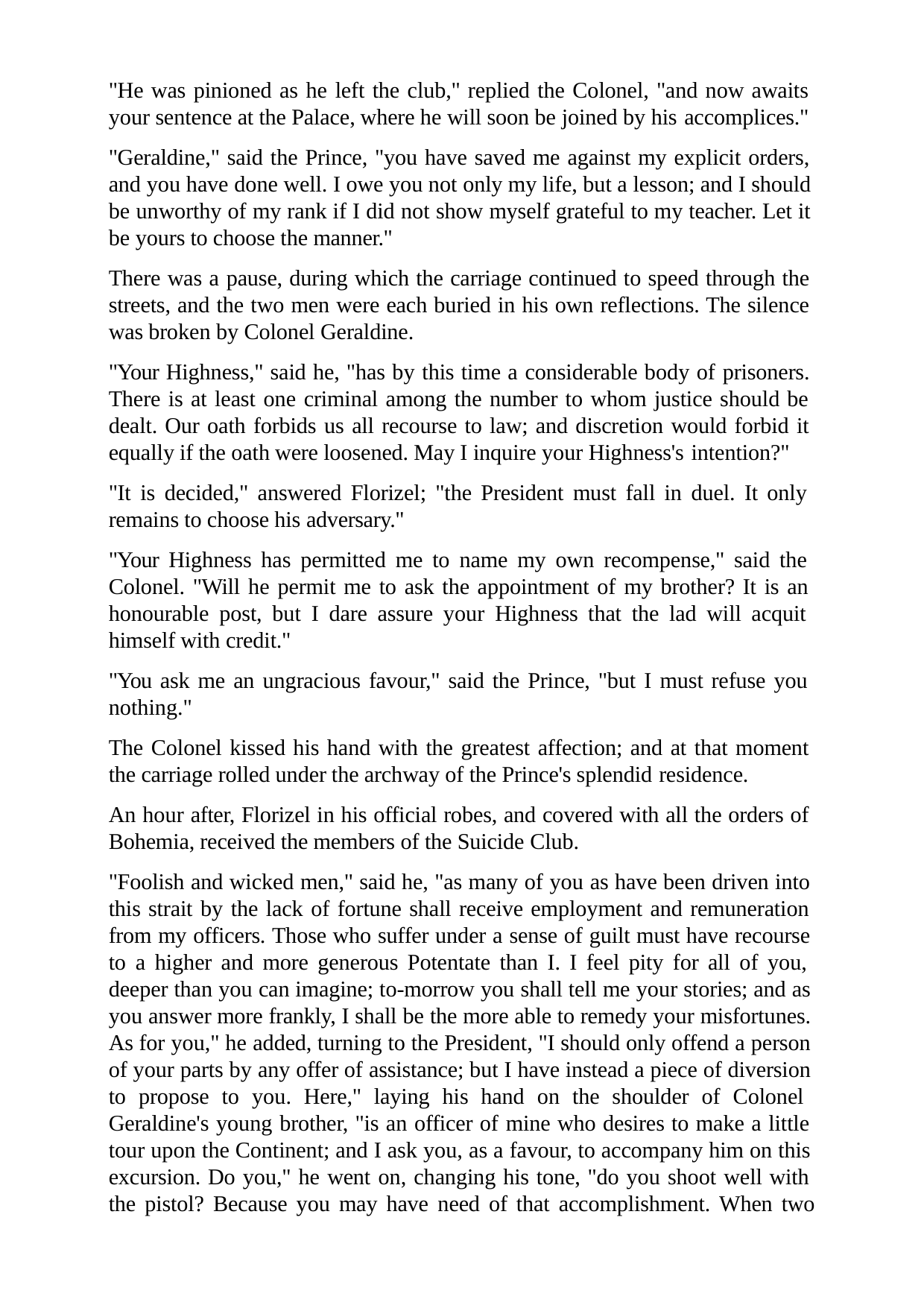

"He was pinioned as he left the club," replied the Colonel, "and now awaits  your sentence at the Palace, where he will soon be joined by his accomplices."
"Geraldine," said the Prince, "you have saved me against my explicit orders,  and you have done well. I owe you not only my life, but a lesson; and I should  be unworthy of my rank if I did not show myself grateful to my teacher. Let it  be yours to choose the manner."
There was a pause, during which the carriage continued to speed through the  streets, and the two men were each buried in his own reflections. The silence  was broken by Colonel Geraldine.
"Your Highness," said he, "has by this time a considerable body of prisoners.  There is at least one criminal among the number to whom justice should be  dealt. Our oath forbids us all recourse to law; and discretion would forbid it  equally if the oath were loosened. May I inquire your Highness's intention?"
"It is decided," answered Florizel; "the President must fall in duel. It only  remains to choose his adversary."
"Your Highness has permitted me to name my own recompense," said the  Colonel. "Will he permit me to ask the appointment of my brother? It is an  honourable post, but I dare assure your Highness that the lad will acquit  himself with credit."
"You ask me an ungracious favour," said the Prince, "but I must refuse you  nothing."
The Colonel kissed his hand with the greatest affection; and at that moment  the carriage rolled under the archway of the Prince's splendid residence.
An hour after, Florizel in his official robes, and covered with all the orders of  Bohemia, received the members of the Suicide Club.
"Foolish and wicked men," said he, "as many of you as have been driven into  this strait by the lack of fortune shall receive employment and remuneration  from my officers. Those who suffer under a sense of guilt must have recourse  to a higher and more generous Potentate than I. I feel pity for all of you,  deeper than you can imagine; to-morrow you shall tell me your stories; and as  you answer more frankly, I shall be the more able to remedy your misfortunes.  As for you," he added, turning to the President, "I should only offend a person  of your parts by any offer of assistance; but I have instead a piece of diversion  to propose to you. Here," laying his hand on the shoulder of Colonel  Geraldine's young brother, "is an officer of mine who desires to make a little  tour upon the Continent; and I ask you, as a favour, to accompany him on this  excursion. Do you," he went on, changing his tone, "do you shoot well with  the pistol? Because you may have need of that accomplishment. When two